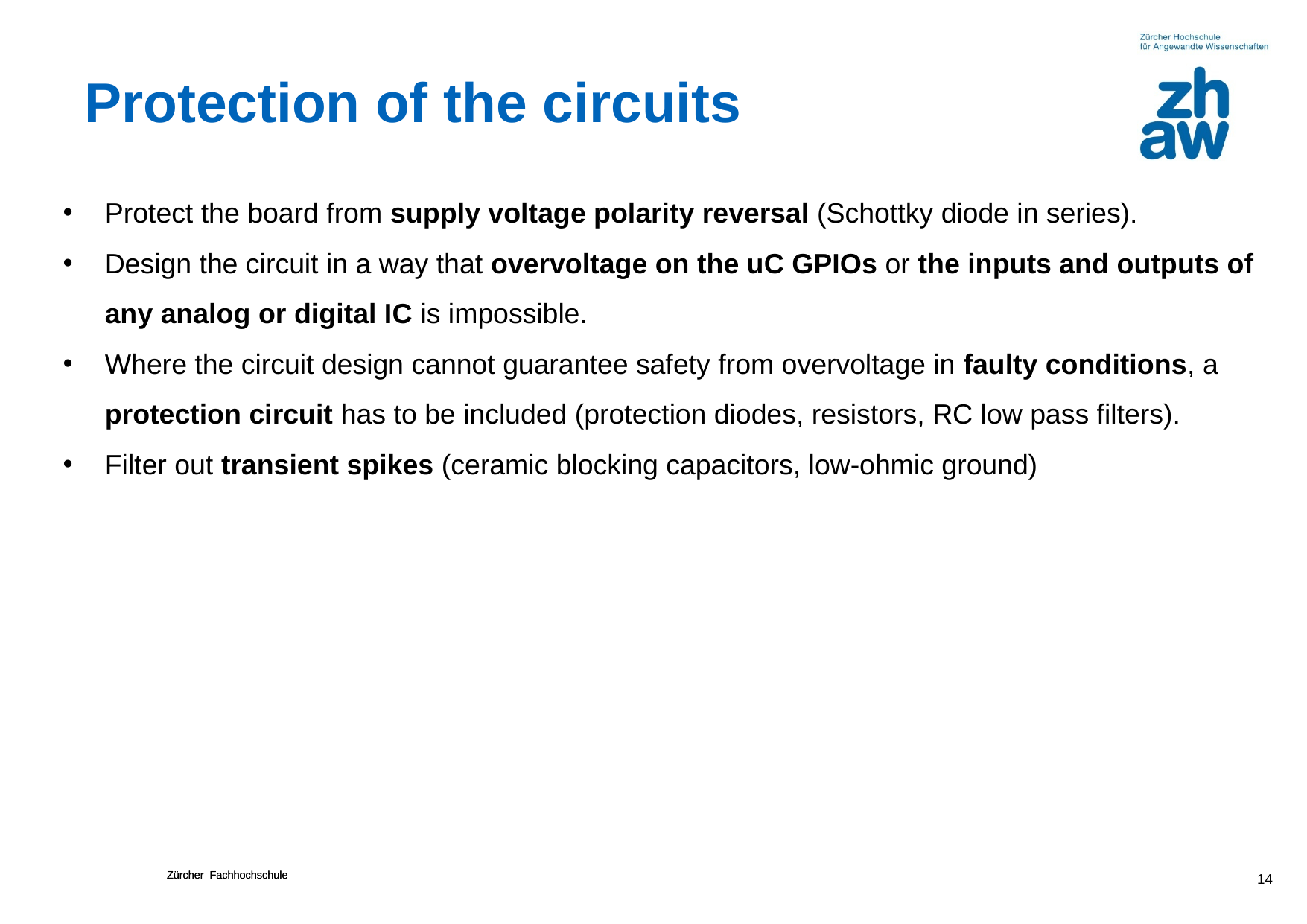

# Protection of the circuits
Protect the board from supply voltage polarity reversal (Schottky diode in series).
Design the circuit in a way that overvoltage on the uC GPIOs or the inputs and outputs of any analog or digital IC is impossible.
Where the circuit design cannot guarantee safety from overvoltage in faulty conditions, a protection circuit has to be included (protection diodes, resistors, RC low pass filters).
Filter out transient spikes (ceramic blocking capacitors, low-ohmic ground)

14